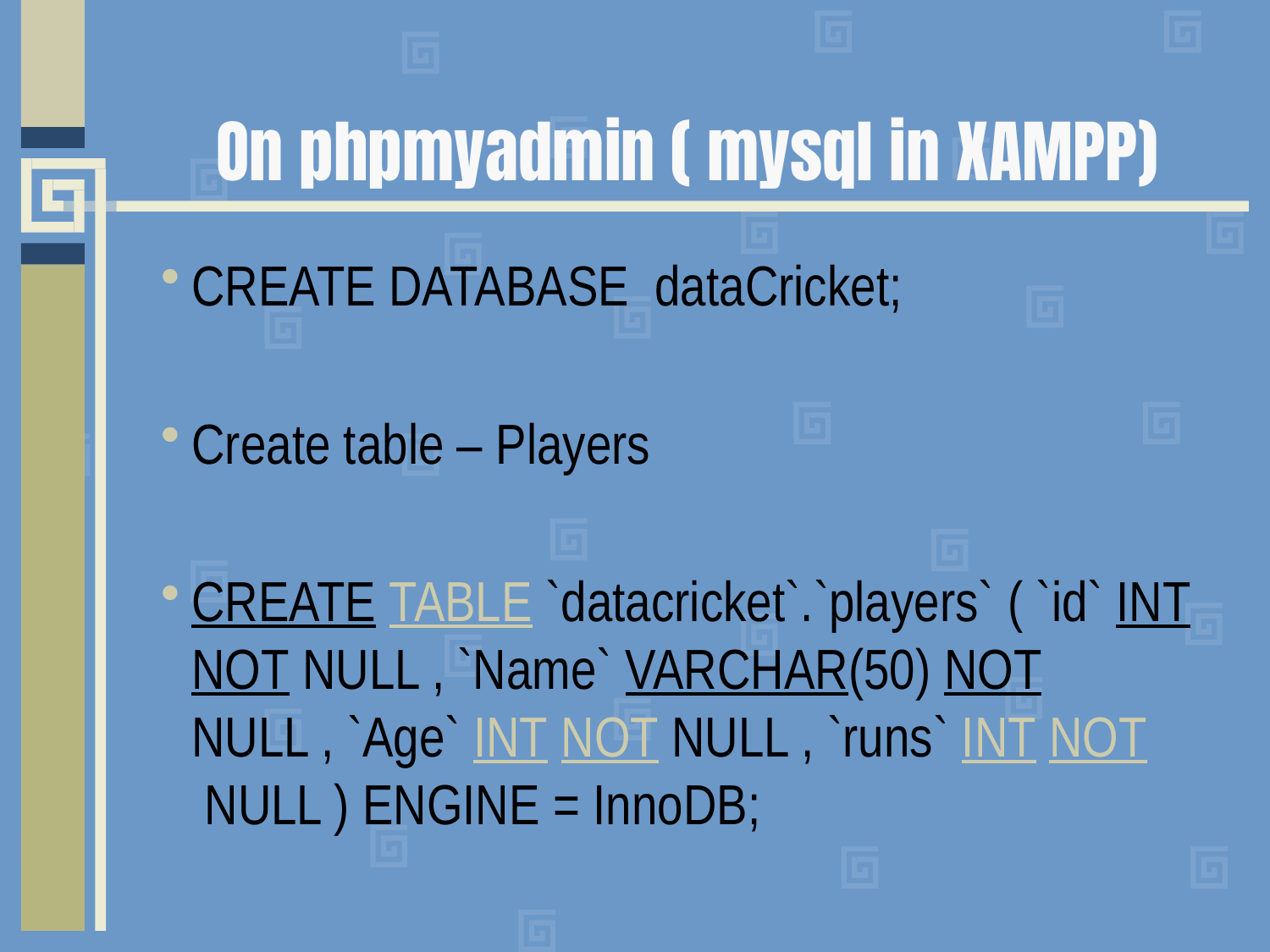

# On phpmyadmin ( mysql in XAMPP)
CREATE DATABASE  dataCricket;

Create table – Players

CREATE TABLE `datacricket`.`players` ( `id` INT NOT NULL , `Name` VARCHAR(50) NOTNULL , `Age` INT NOT NULL , `runs` INT NOT NULL ) ENGINE = InnoDB;